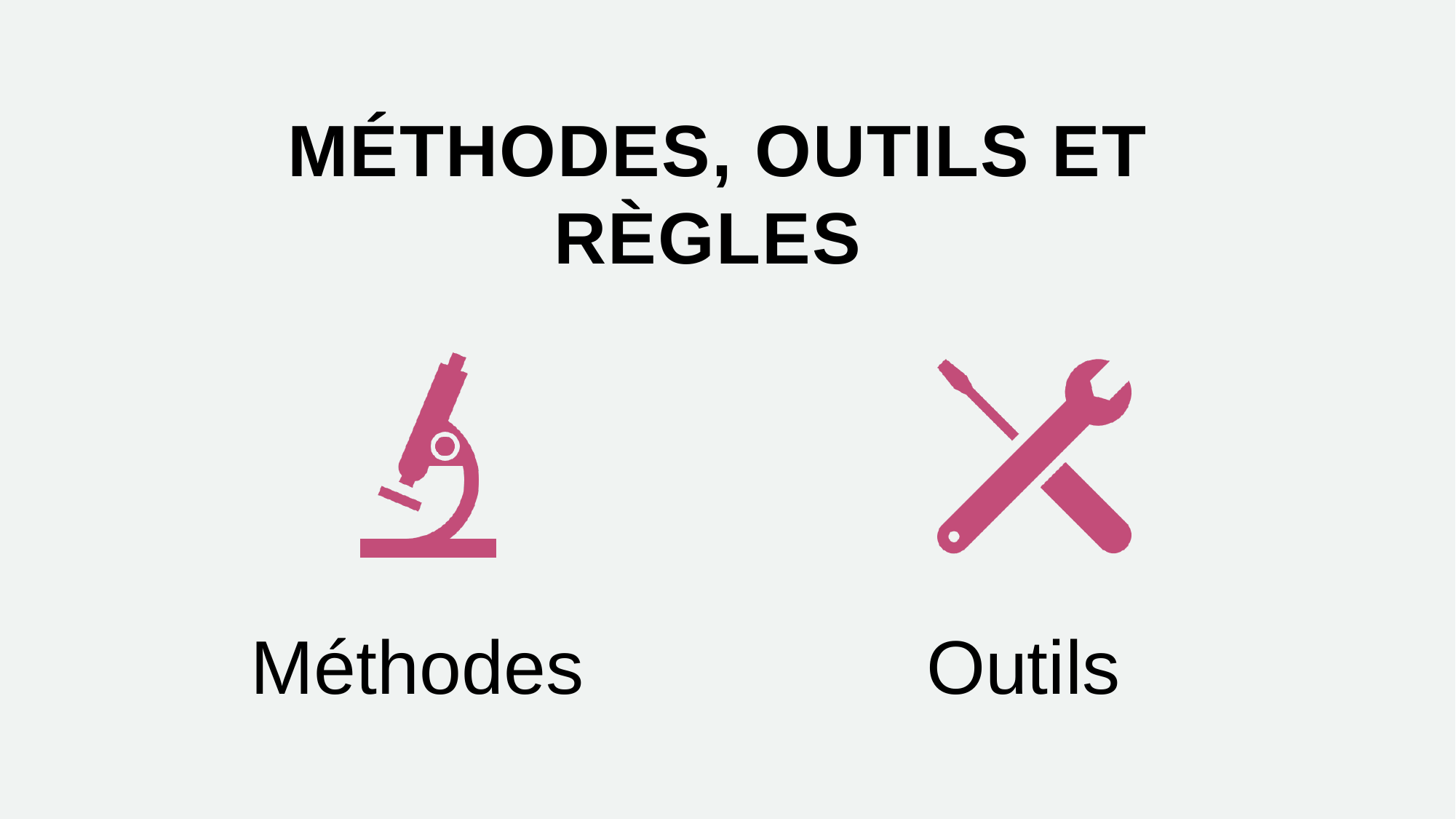

# MÉTHODES, OUTILS ET RÈGLES
Méthodes
Outils